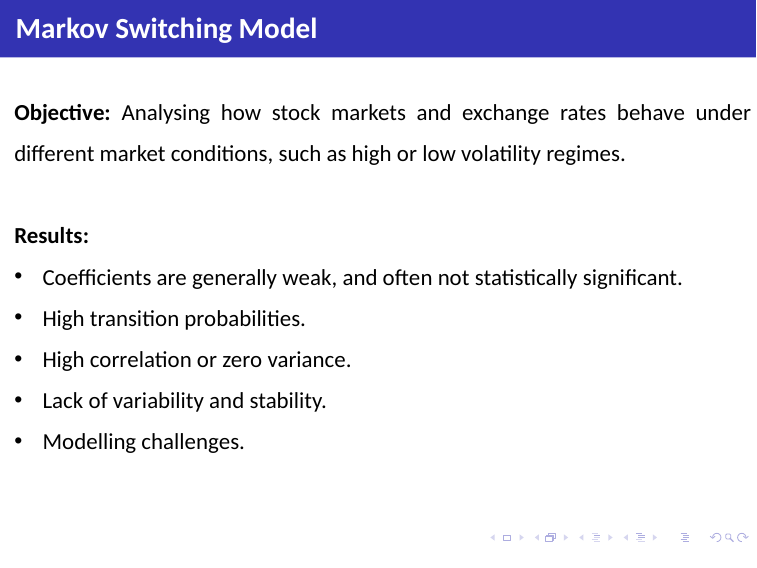

# Markov Switching Model
Objective: Analysing how stock markets and exchange rates behave under different market conditions, such as high or low volatility regimes.

Results:
Coefficients are generally weak, and often not statistically significant.
High transition probabilities.
High correlation or zero variance.
Lack of variability and stability.
Modelling challenges.